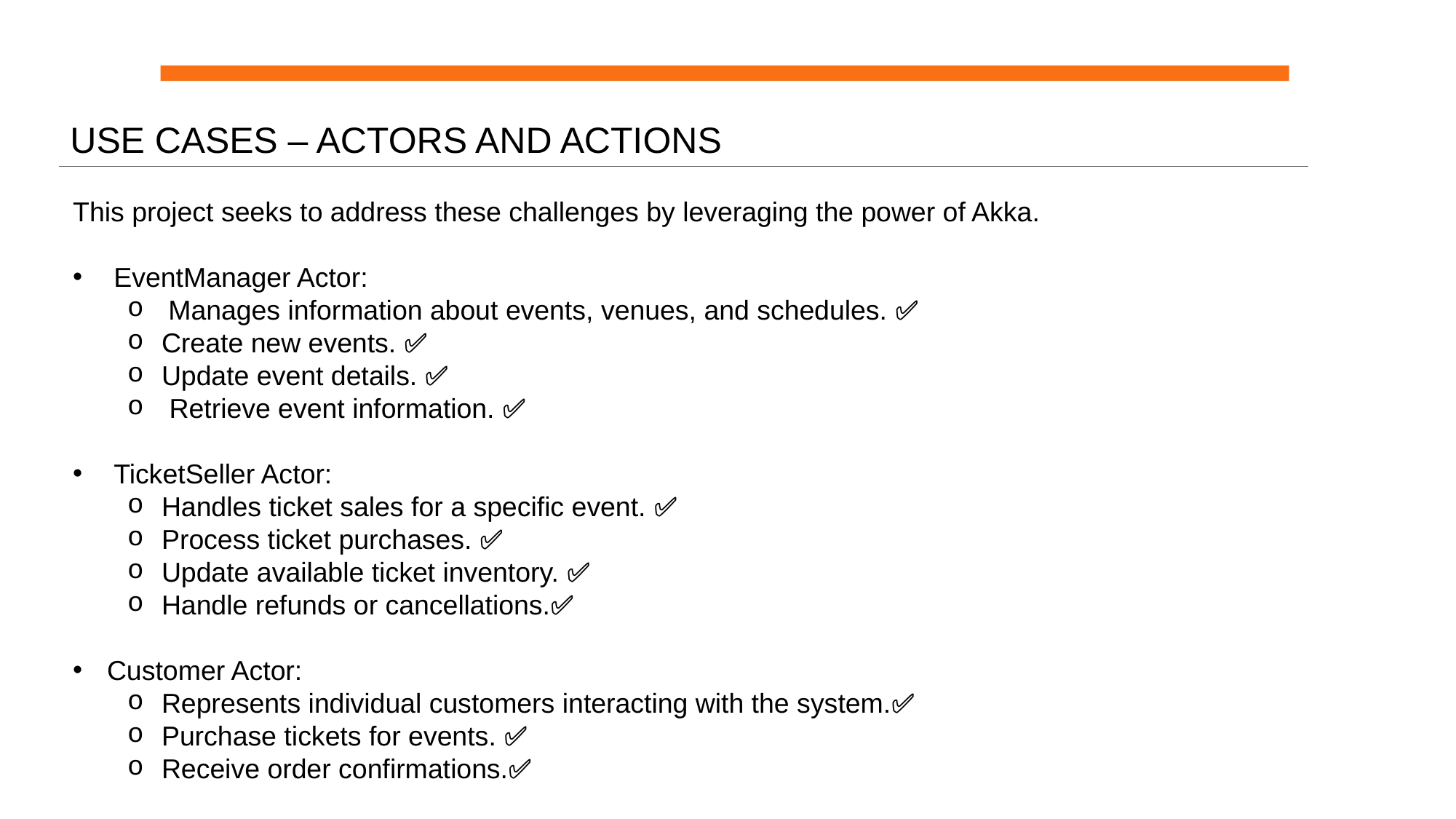

USE CASES – ACTORS AND ACTIONS
This project seeks to address these challenges by leveraging the power of Akka.

EventManager Actor:
Manages information about events, venues, and schedules. ✅
Create new events. ✅
Update event details. ✅
 Retrieve event information. ✅
TicketSeller Actor:
Handles ticket sales for a specific event. ✅
Process ticket purchases. ✅
Update available ticket inventory. ✅
Handle refunds or cancellations.✅
Customer Actor:
Represents individual customers interacting with the system.✅
Purchase tickets for events. ✅
Receive order confirmations.✅